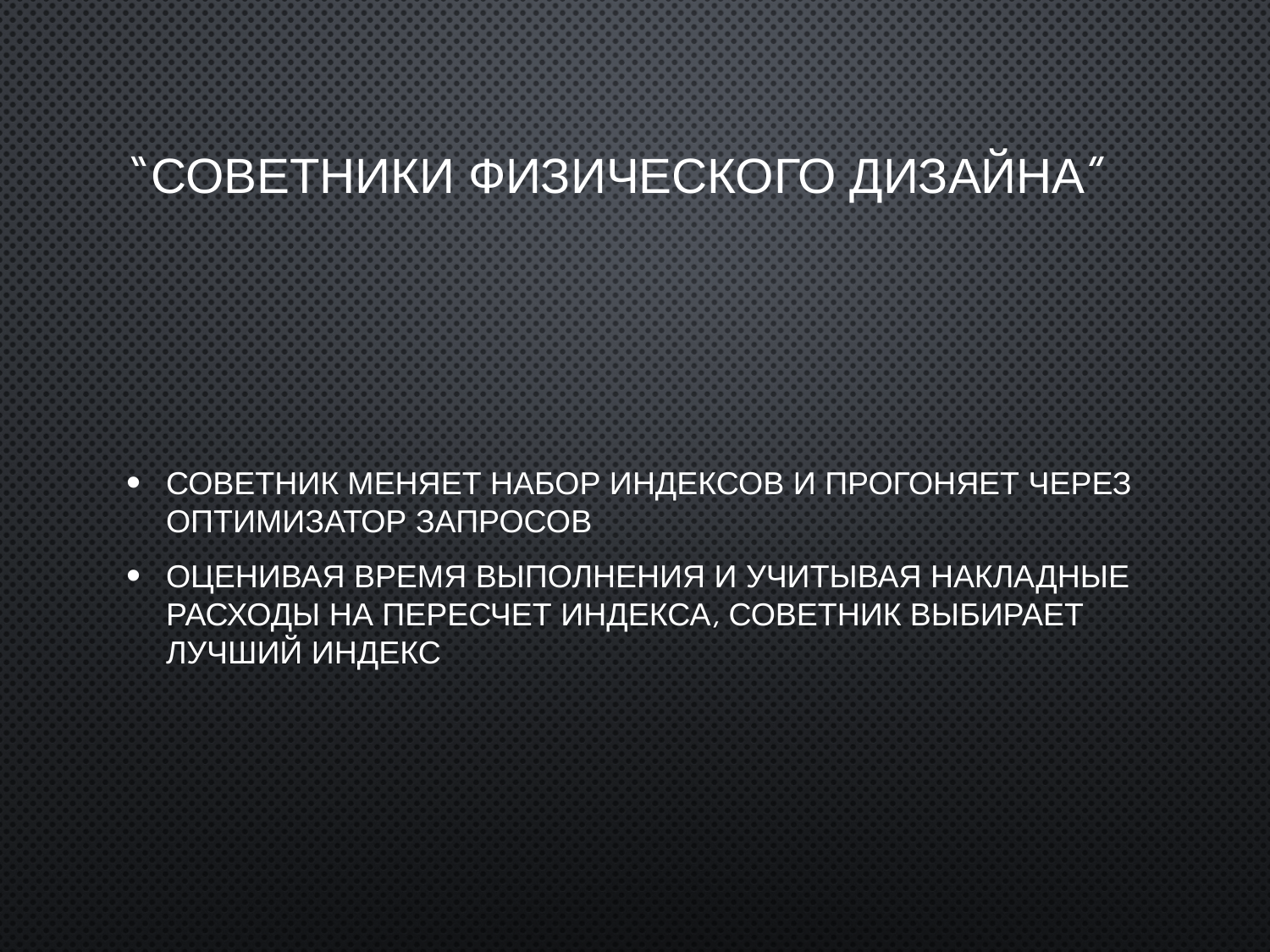

# “Советники физического дизайна”
Советник меняет набор индексов и прогоняет через оптимизатор запросов
Оценивая время выполнения и учитывая накладные расходы на пересчет индекса, советник выбирает лучший индекс